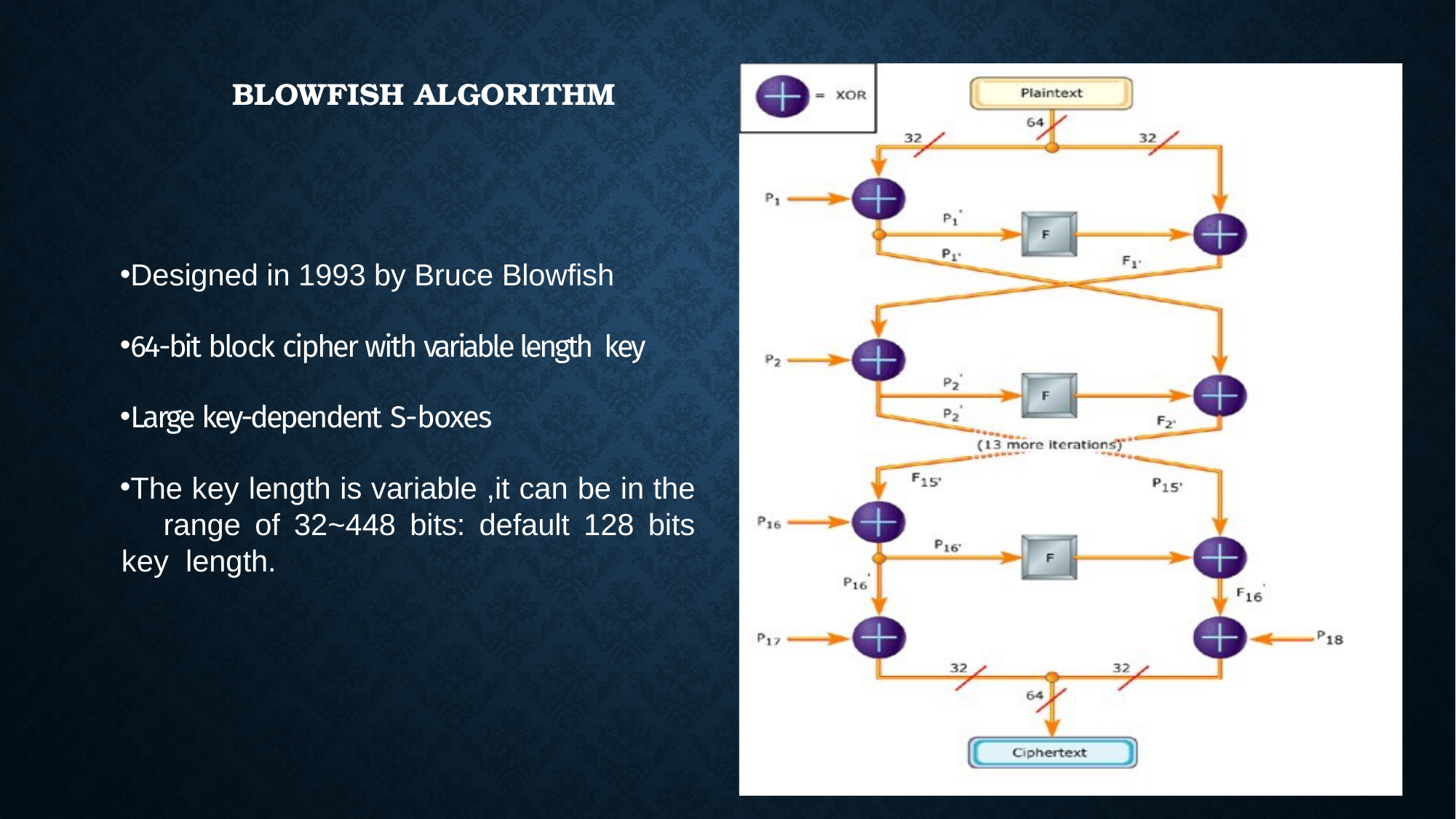

# Blowfish algorithm
Designed in 1993 by Bruce Blowfish
64-bit block cipher with variable length key
Large key-dependent S-boxes
The key length is variable ,it can be in the    range of 32~448 bits: default 128 bits key  length.